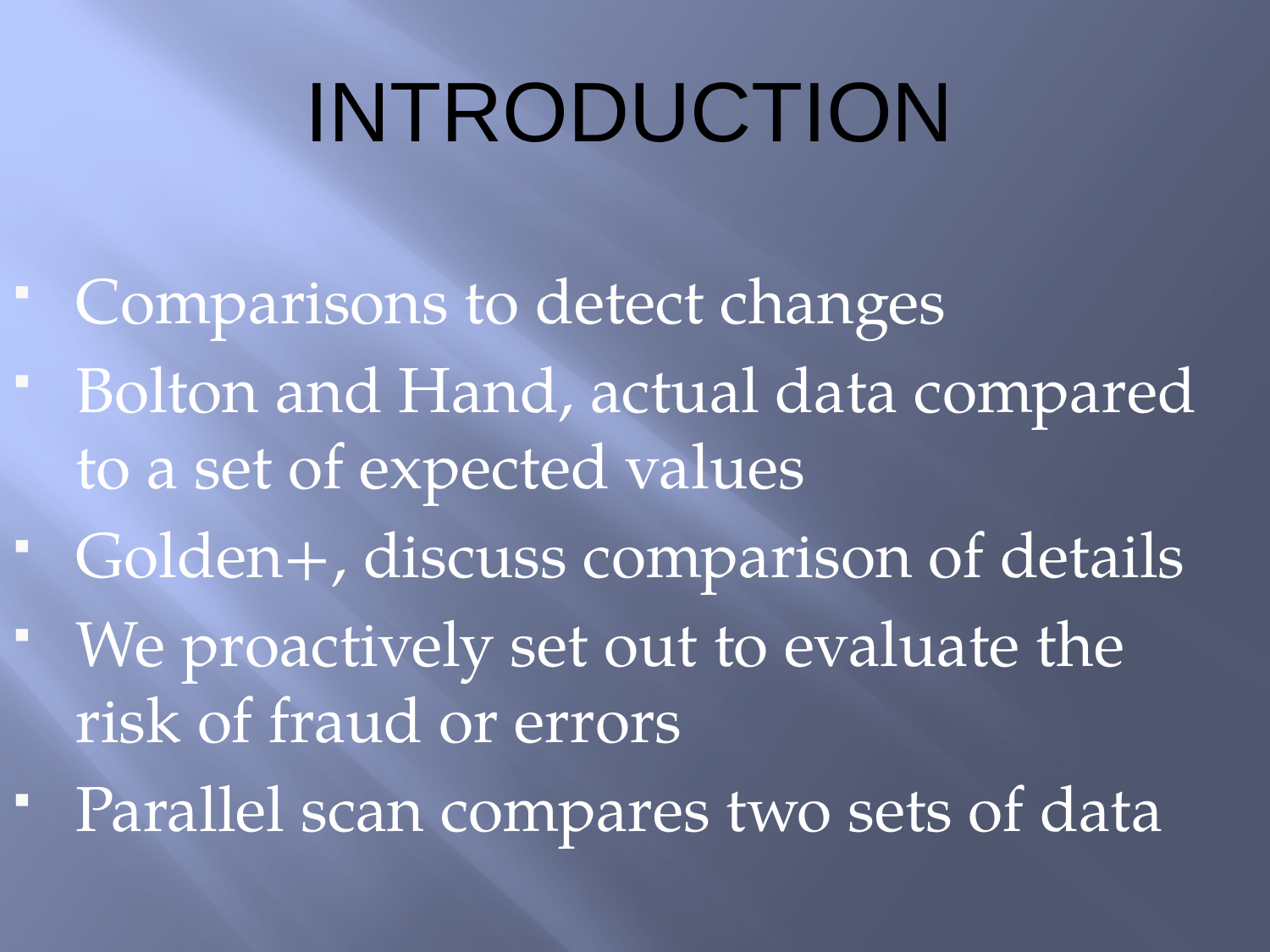

# introduction
Comparisons to detect changes
Bolton and Hand, actual data compared to a set of expected values
Golden+, discuss comparison of details
We proactively set out to evaluate the risk of fraud or errors
Parallel scan compares two sets of data